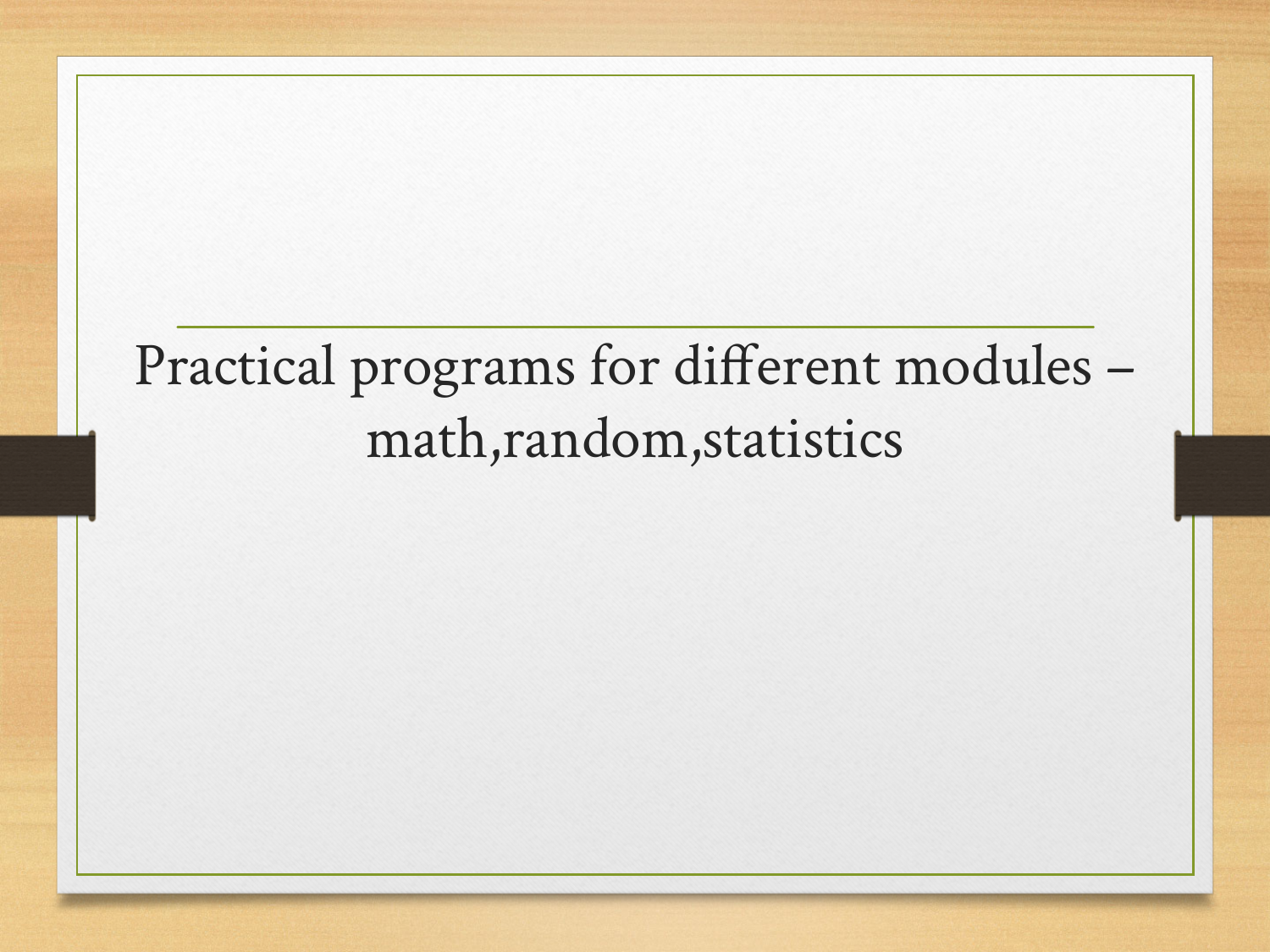

# Practical programs for different modules – math,random,statistics